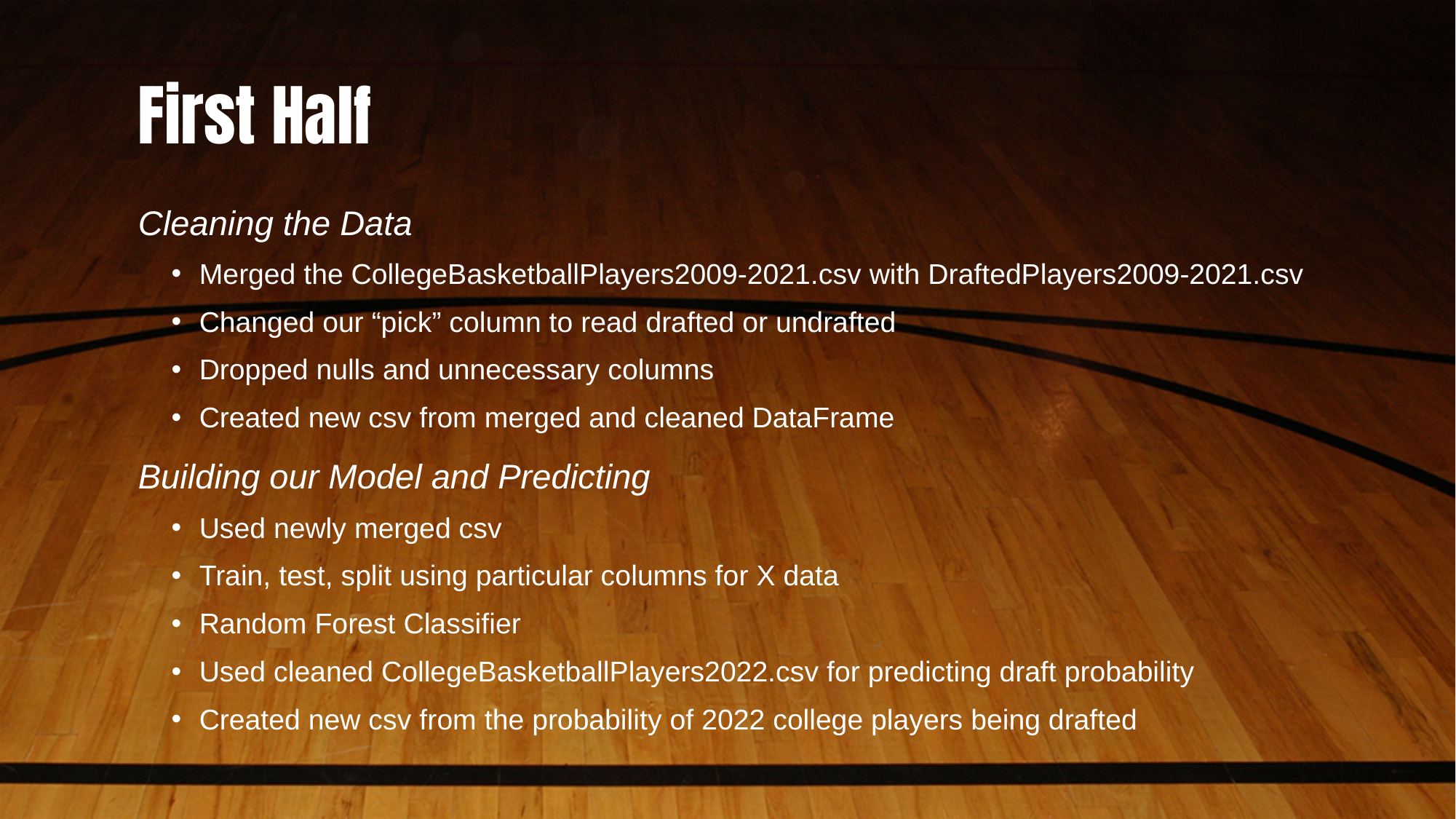

# First Half
Cleaning the Data
Merged the CollegeBasketballPlayers2009-2021.csv with DraftedPlayers2009-2021.csv
Changed our “pick” column to read drafted or undrafted
Dropped nulls and unnecessary columns
Created new csv from merged and cleaned DataFrame
Building our Model and Predicting
Used newly merged csv
Train, test, split using particular columns for X data
Random Forest Classifier
Used cleaned CollegeBasketballPlayers2022.csv for predicting draft probability
Created new csv from the probability of 2022 college players being drafted